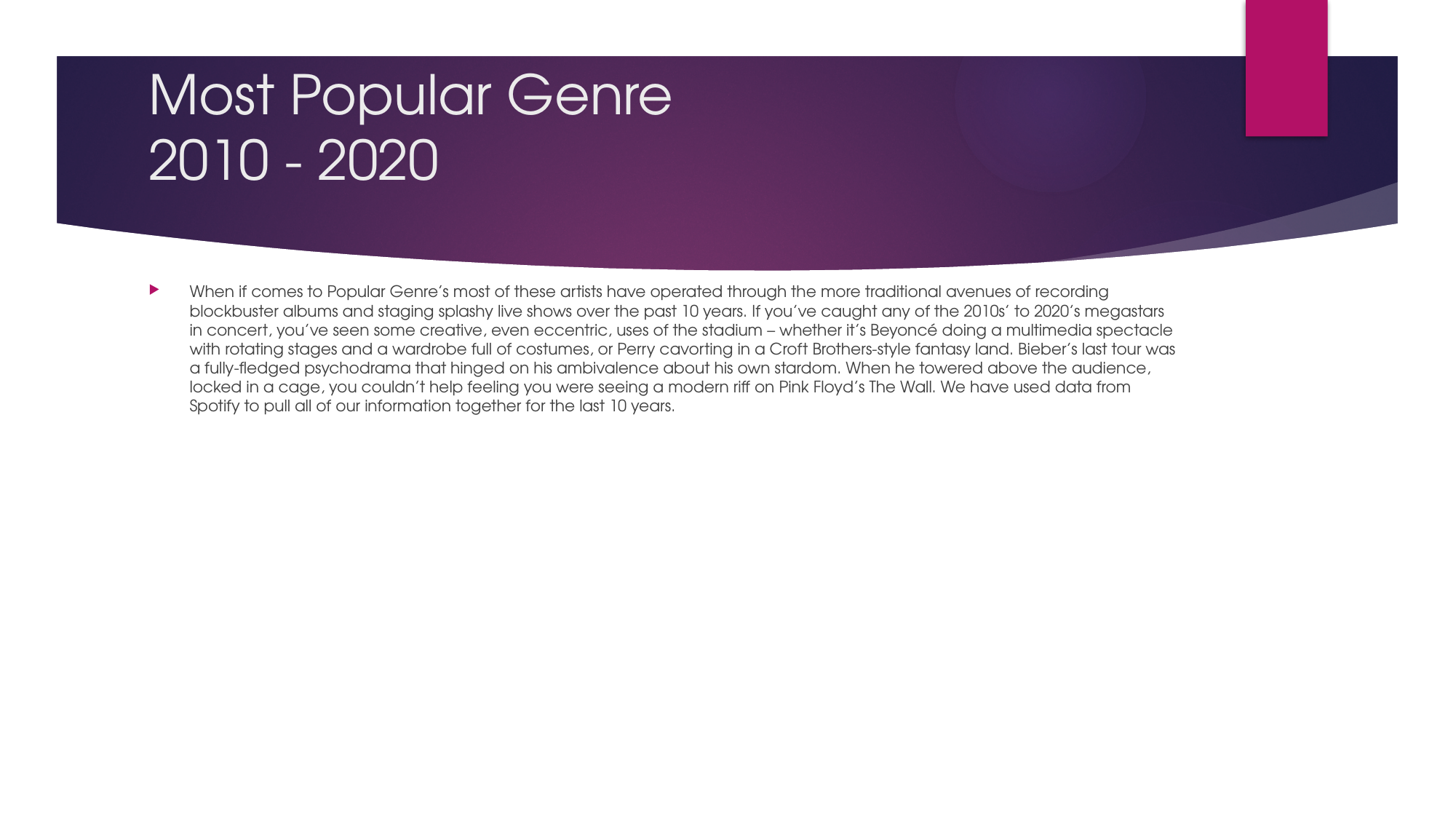

# Most Popular Genre 2010 - 2020
When if comes to Popular Genre’s most of these artists have operated through the more traditional avenues of recording blockbuster albums and staging splashy live shows over the past 10 years. If you’ve caught any of the 2010s’ to 2020’s megastars in concert, you’ve seen some creative, even eccentric, uses of the stadium – whether it’s Beyoncé doing a multimedia spectacle with rotating stages and a wardrobe full of costumes, or Perry cavorting in a Croft Brothers-style fantasy land. Bieber’s last tour was a fully-fledged psychodrama that hinged on his ambivalence about his own stardom. When he towered above the audience, locked in a cage, you couldn’t help feeling you were seeing a modern riff on Pink Floyd’s The Wall. We have used data from Spotify to pull all of our information together for the last 10 years.